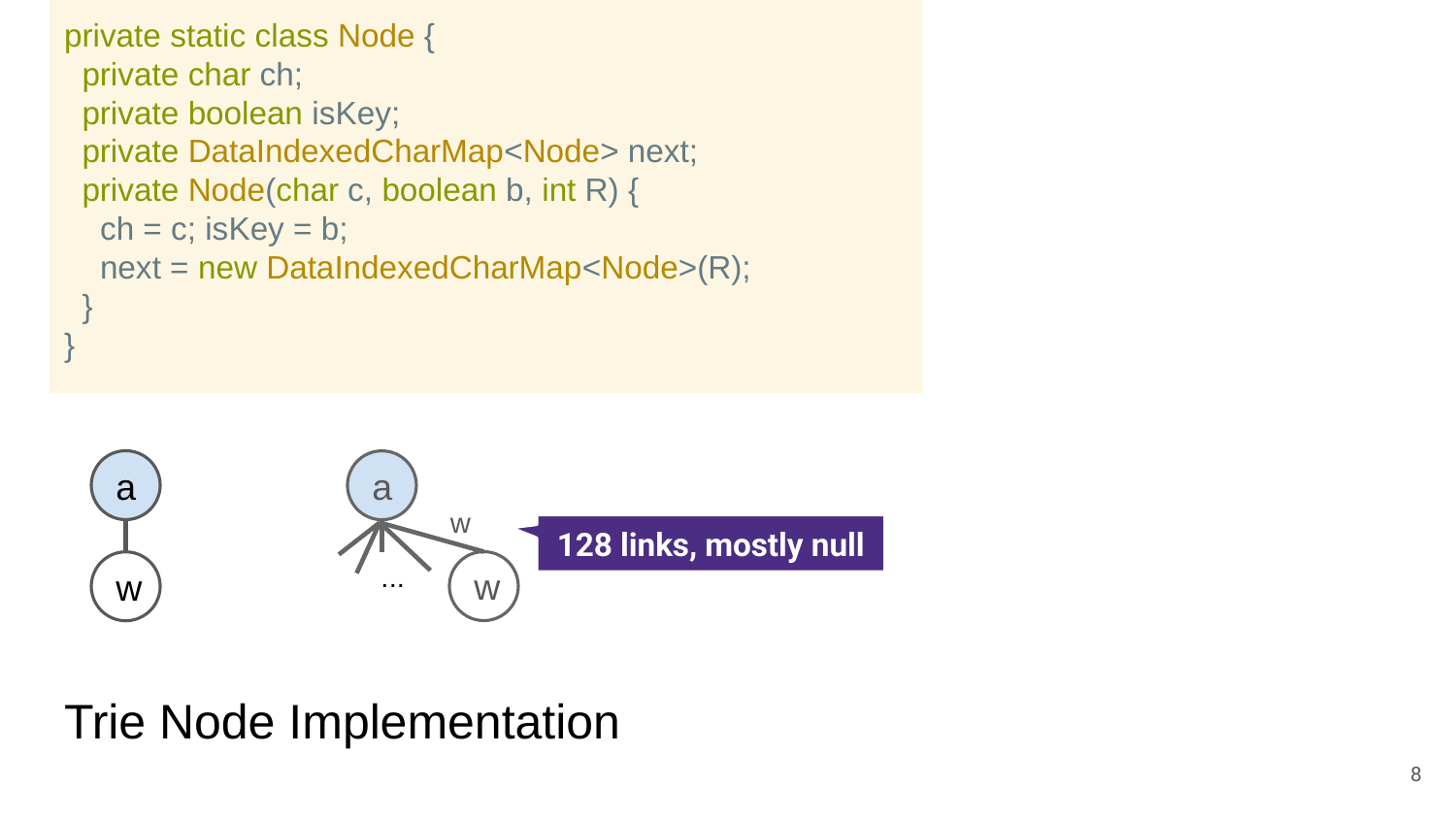

private static class Node {
  private char ch;
  private boolean isKey;
  private DataIndexedCharMap<Node> next;
  private Node(char c, boolean b, int R) {
    ch = c; isKey = b;
    next = new DataIndexedCharMap<Node>(R);
  }
}
a
a
w
128 links, mostly null
...
w
w
# Trie Node Implementation
8